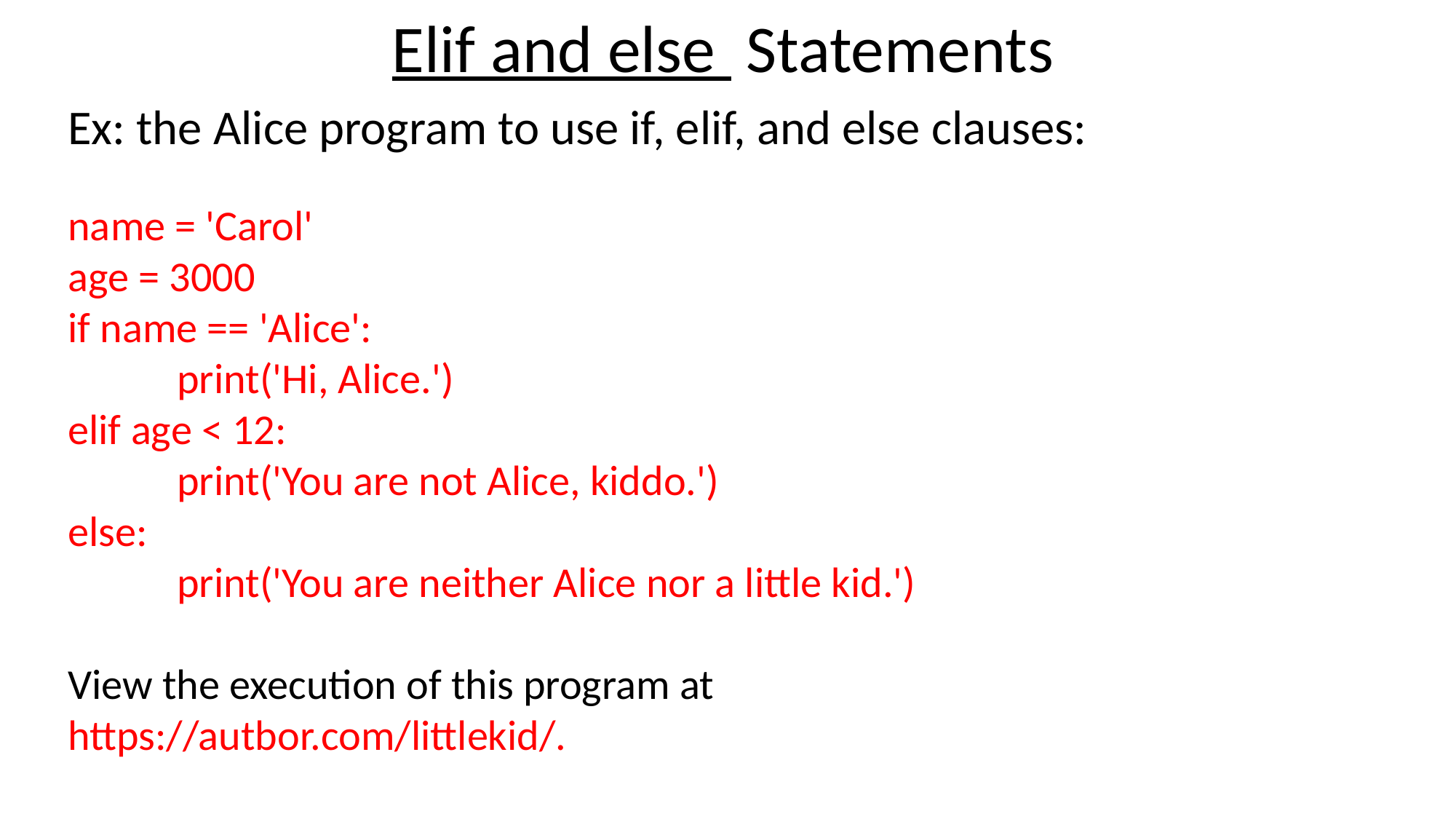

# Elif and else  Statements
Ex: the Alice program to use if, elif, and else clauses:
name = 'Carol'
age = 3000
if name == 'Alice':
	print('Hi, Alice.')
elif age < 12:
	print('You are not Alice, kiddo.')
else:
	print('You are neither Alice nor a little kid.')

View the execution of this program at
https://autbor.com/littlekid/.